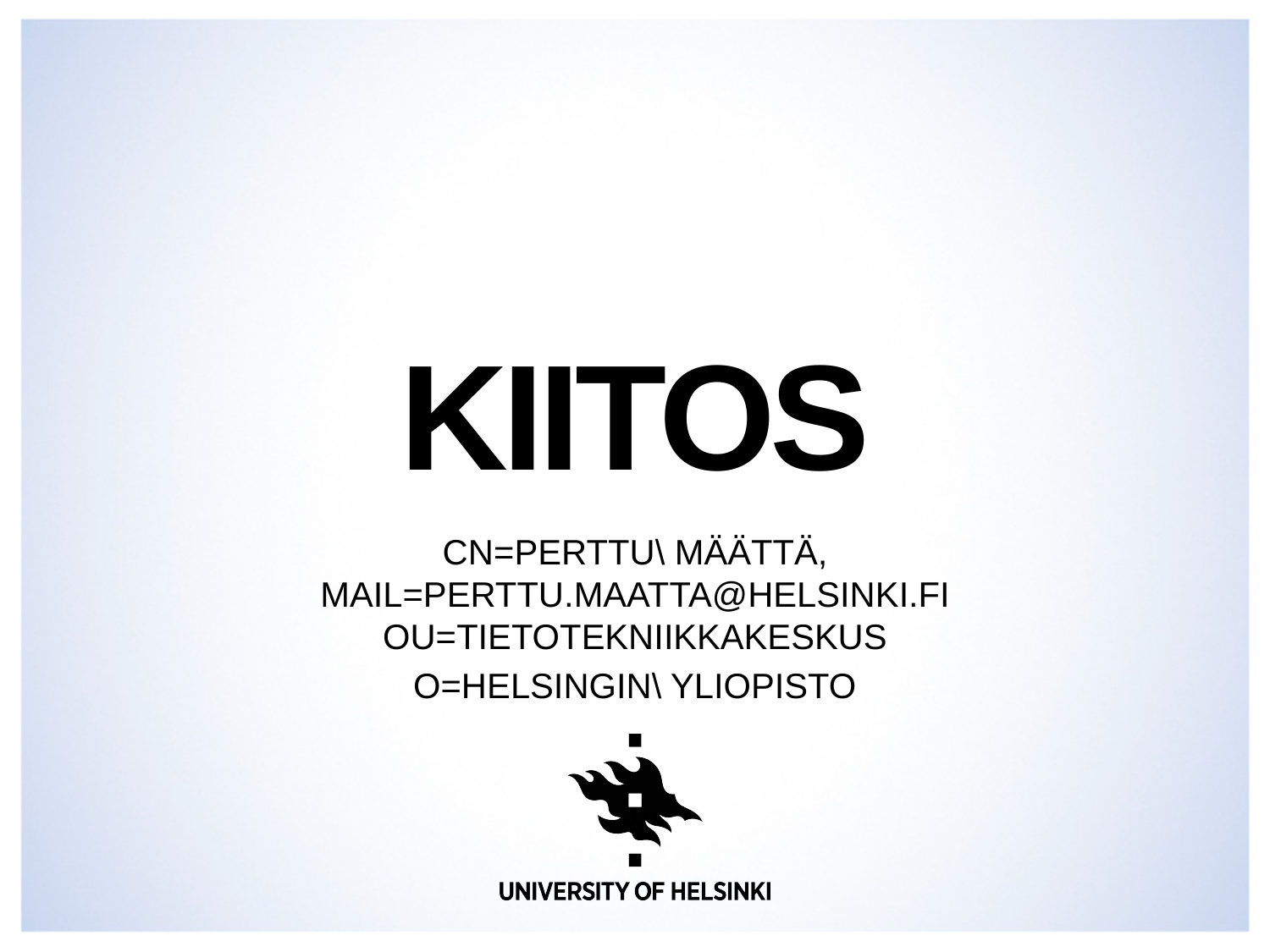

# Kiitos
CN=Perttu\ Määttä, MAIL=perttu.maatta@helsinki.fi oU=tietotekniikkakeskus
O=Helsingin\ Yliopisto